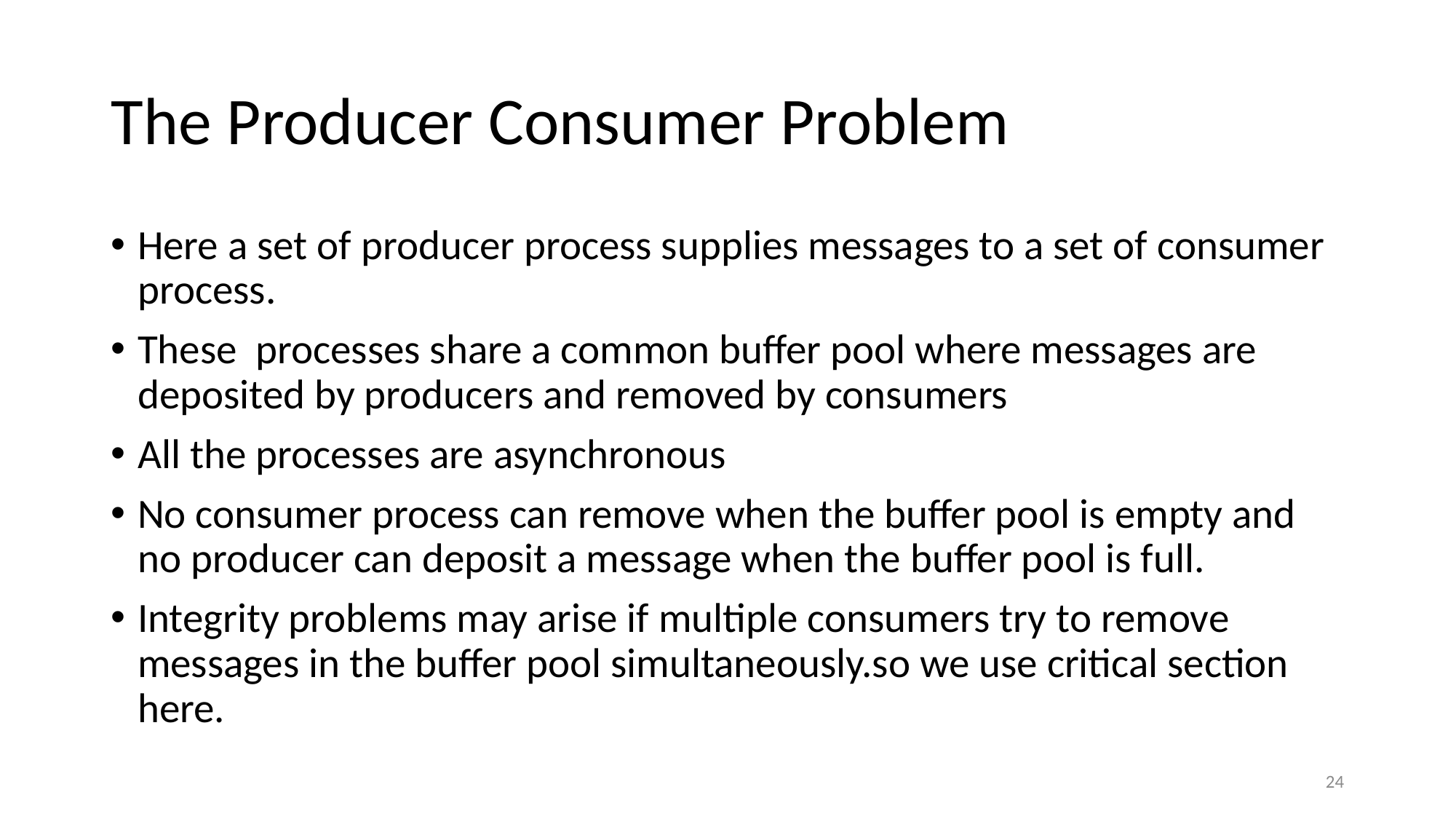

# The Producer Consumer Problem
Here a set of producer process supplies messages to a set of consumer process.
These  processes share a common buffer pool where messages are deposited by producers and removed by consumers
All the processes are asynchronous
No consumer process can remove when the buffer pool is empty and no producer can deposit a message when the buffer pool is full.
Integrity problems may arise if multiple consumers try to remove messages in the buffer pool simultaneously.so we use critical section here.
24